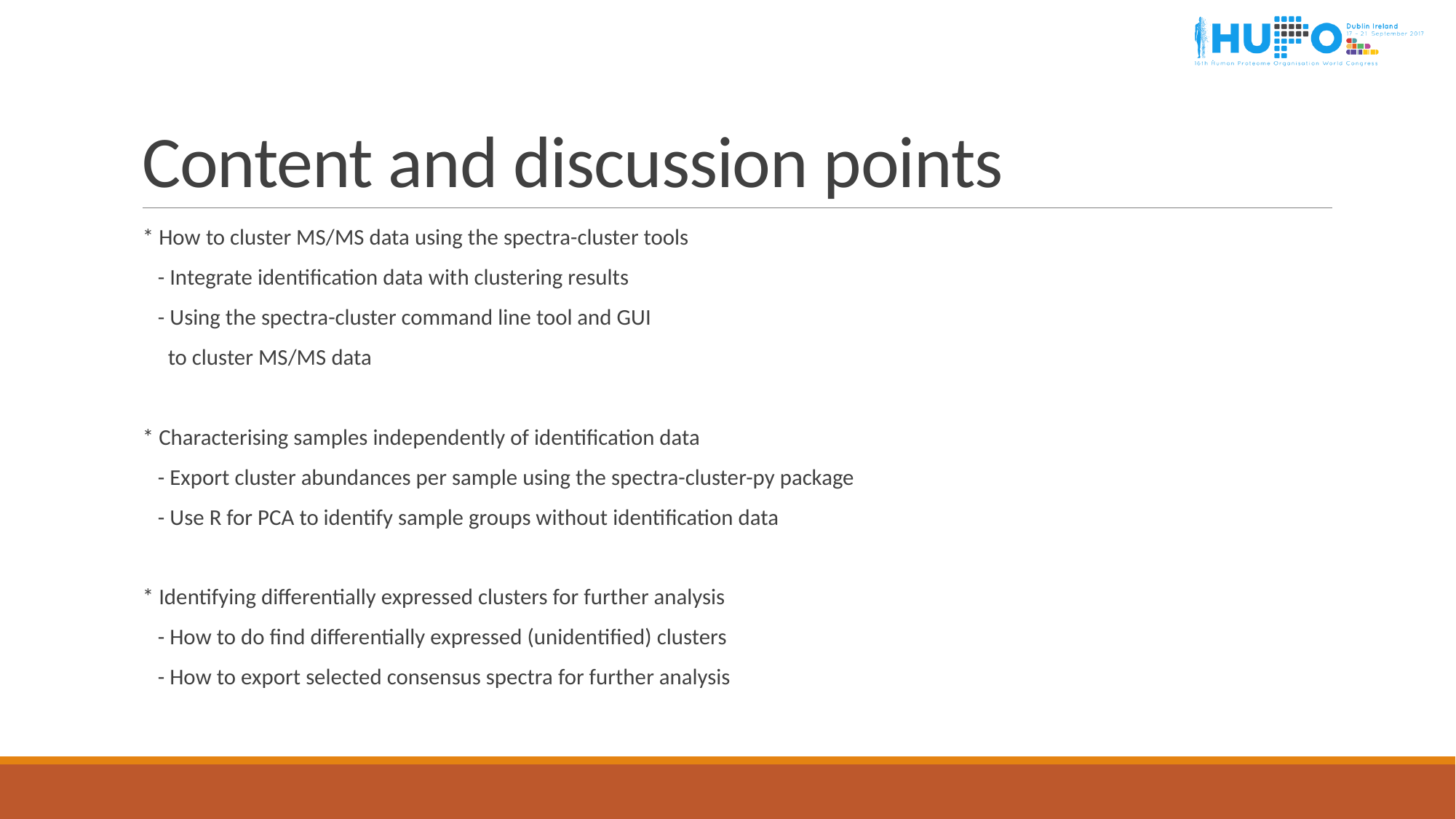

# Content and discussion points
* How to cluster MS/MS data using the spectra-cluster tools
   - Integrate identification data with clustering results
   - Using the spectra-cluster command line tool and GUI
     to cluster MS/MS data

* Characterising samples independently of identification data
   - Export cluster abundances per sample using the spectra-cluster-py package
   - Use R for PCA to identify sample groups without identification data

* Identifying differentially expressed clusters for further analysis
   - How to do find differentially expressed (unidentified) clusters
   - How to export selected consensus spectra for further analysis